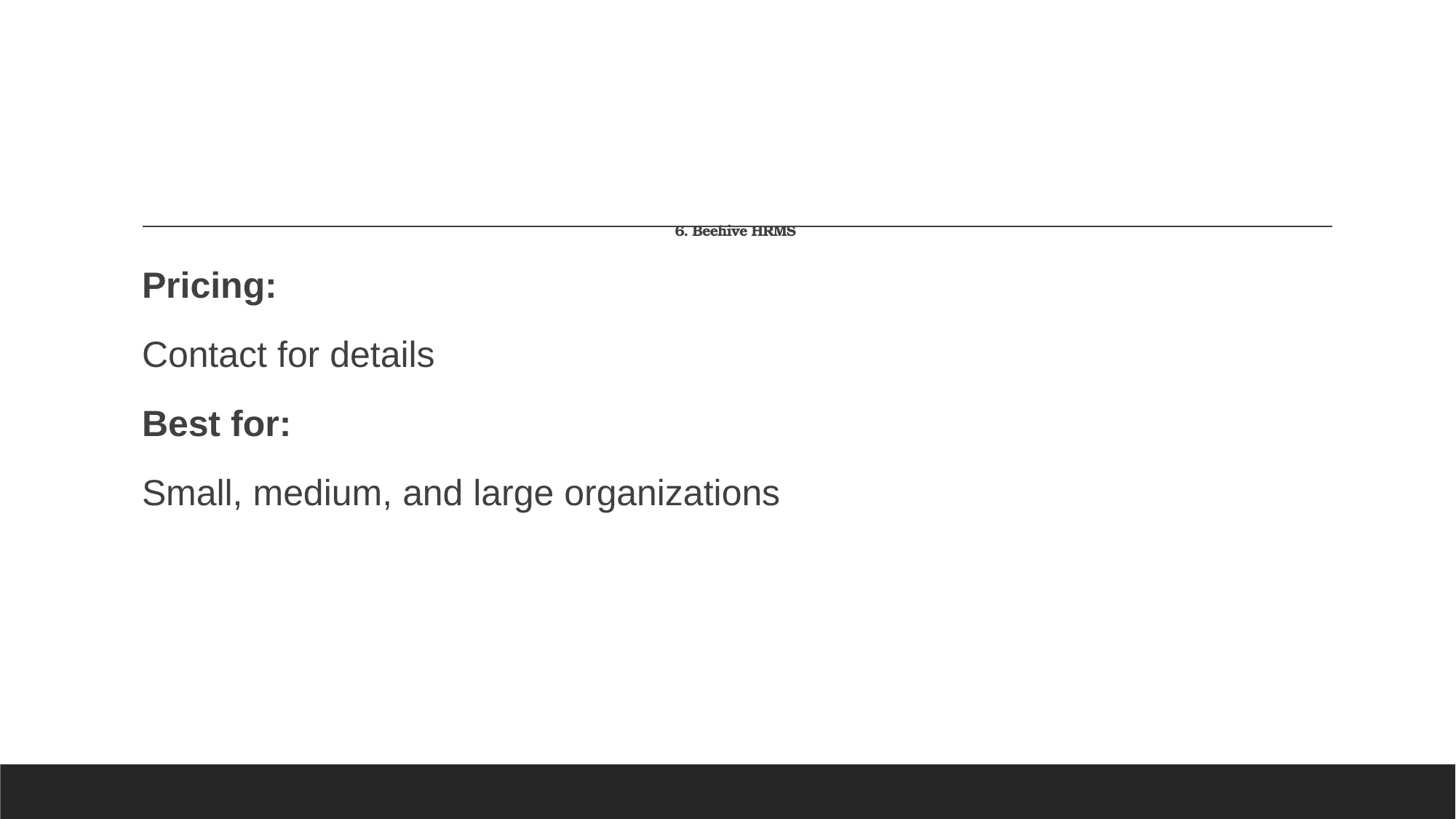

# 6. Beehive HRMS
Pricing:
Contact for details
Best for:
Small, medium, and large organizations